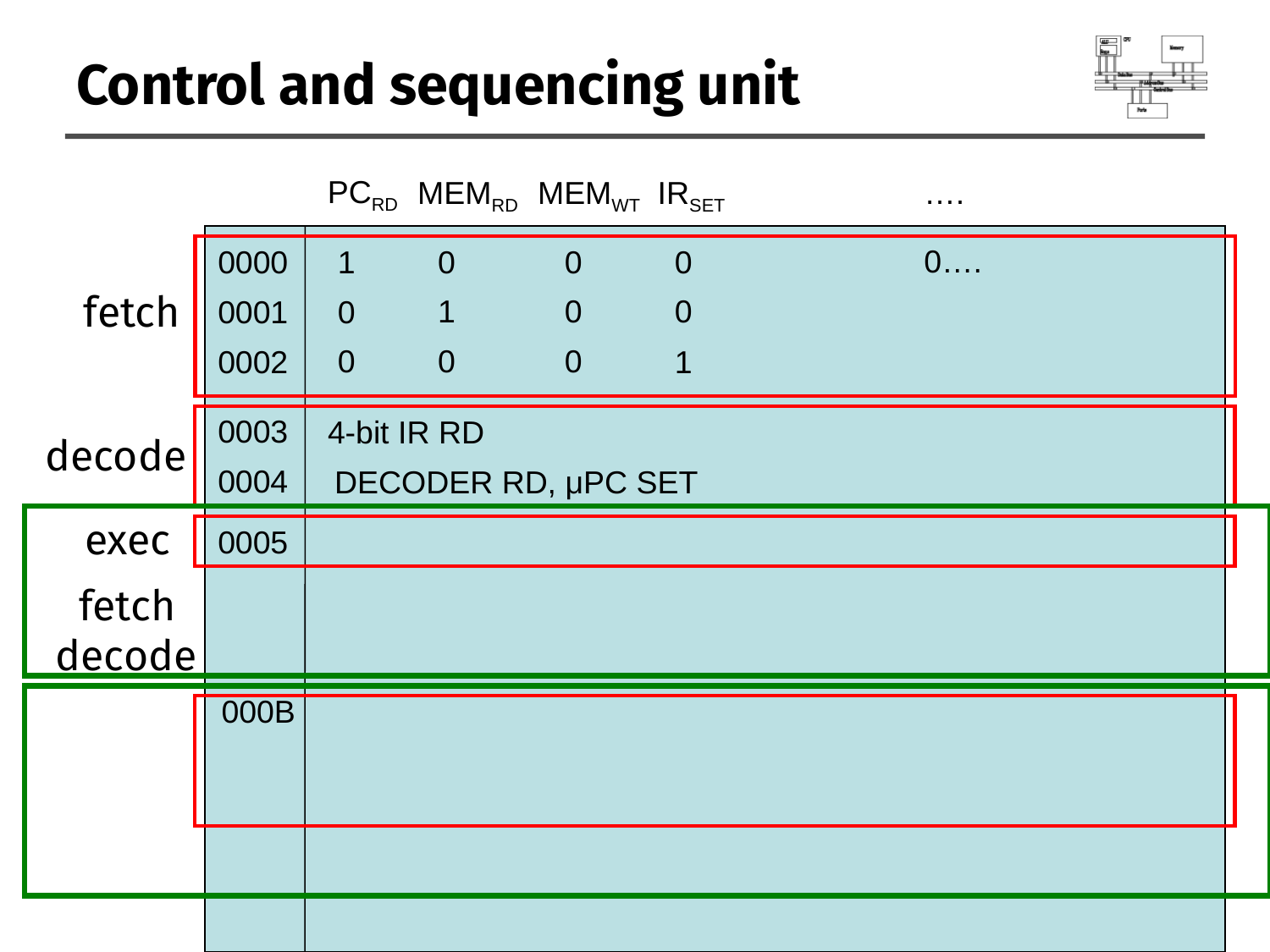

# Control and sequencing unit
PCRD
MEMRD
MEMWT
IRSET
….

0….

0000
1
0
0
0
fetch
1
0
0
0001
0
0
0
0
0002
1
0003

4-bit IR RD
decode
0004
DECODER RD, μPC SET

exec

0005
fetch
decode
000B